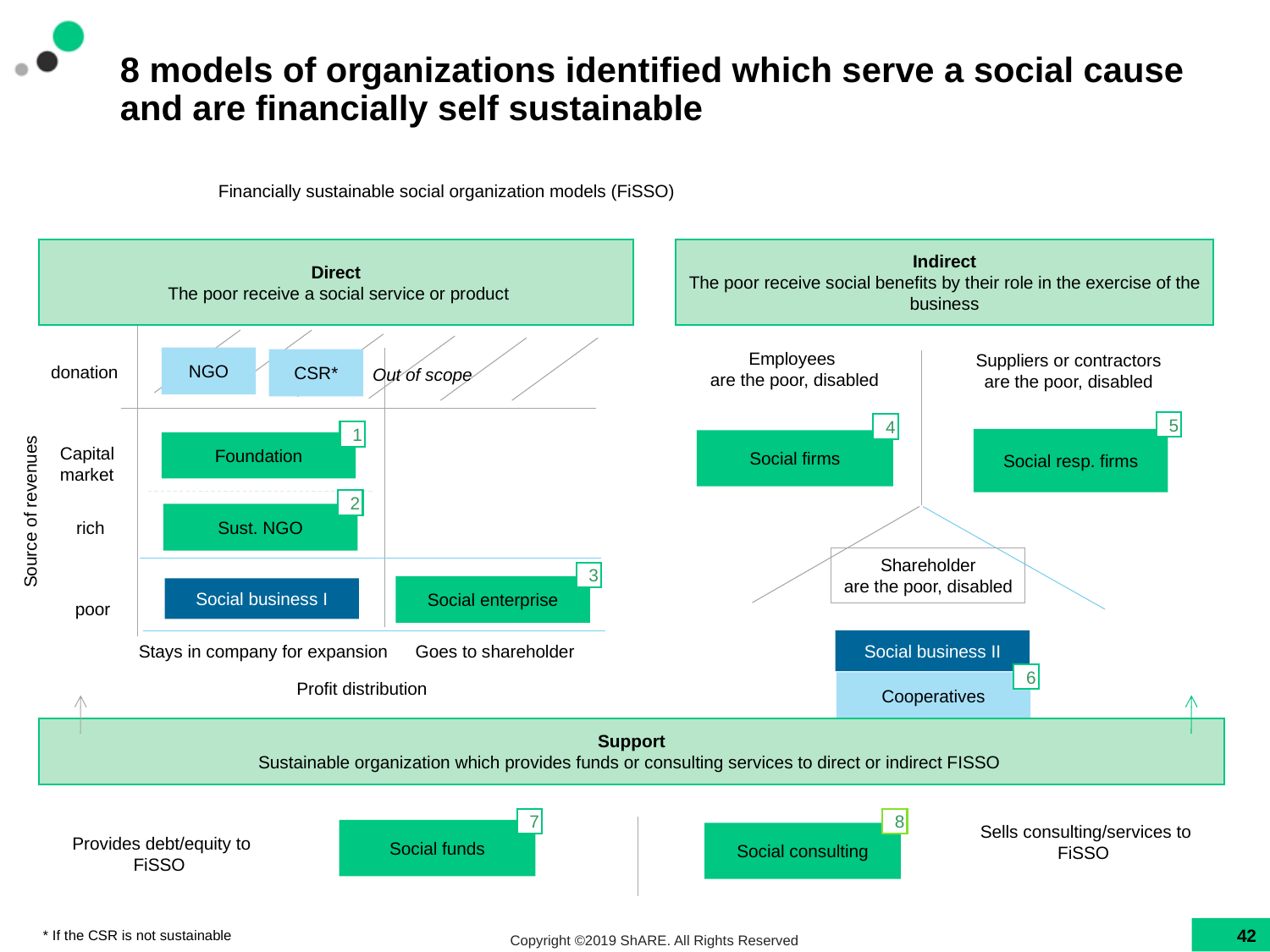

# 8 models of organizations identified which serve a social cause and are financially self sustainable
Financially sustainable social organization models (FiSSO)
Direct
 The poor receive a social service or product
Indirect
The poor receive social benefits by their role in the exercise of the business
Employees
 are the poor, disabled
Suppliers or contractors
are the poor, disabled
NGO
CSR*
donation
Out of scope
5
4
1
Social resp. firms
Social firms
Foundation
Capital market
2
Source of revenues
Sust. NGO
rich
Shareholder
are the poor, disabled
3
Social enterprise
Social business I
poor
Social business II
Stays in company for expansion
Goes to shareholder
6
Profit distribution
Cooperatives
Support
Sustainable organization which provides funds or consulting services to direct or indirect FISSO
7
8
Sells consulting/services to FiSSO
Social funds
Social consulting
Provides debt/equity to FiSSO
* If the CSR is not sustainable